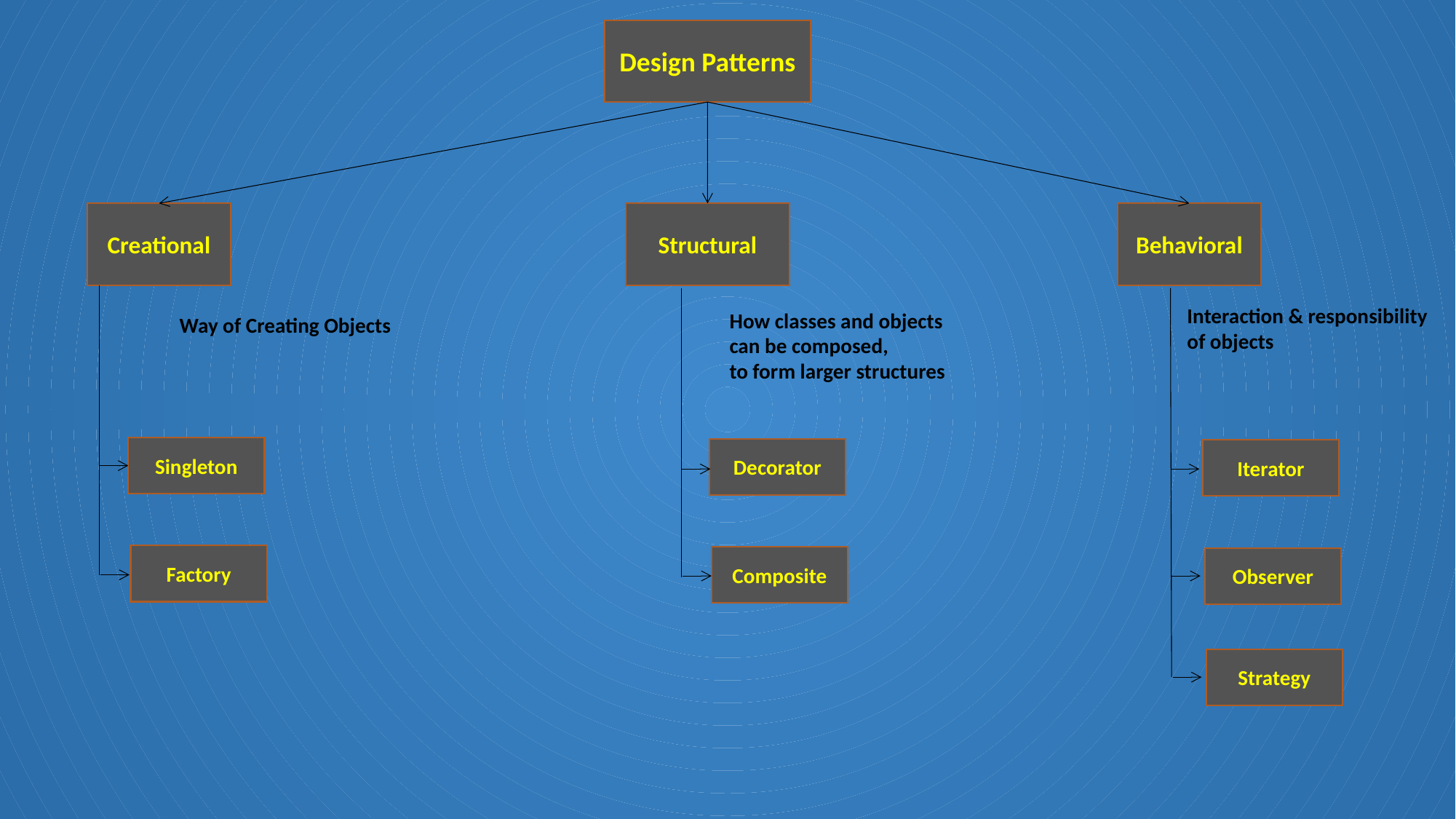

Design Patterns
Creational
Structural
Behavioral
Interaction & responsibility
of objects
How classes and objects
can be composed,
to form larger structures
Way of Creating Objects
Singleton
Decorator
Iterator
Factory
Composite
Observer
Strategy